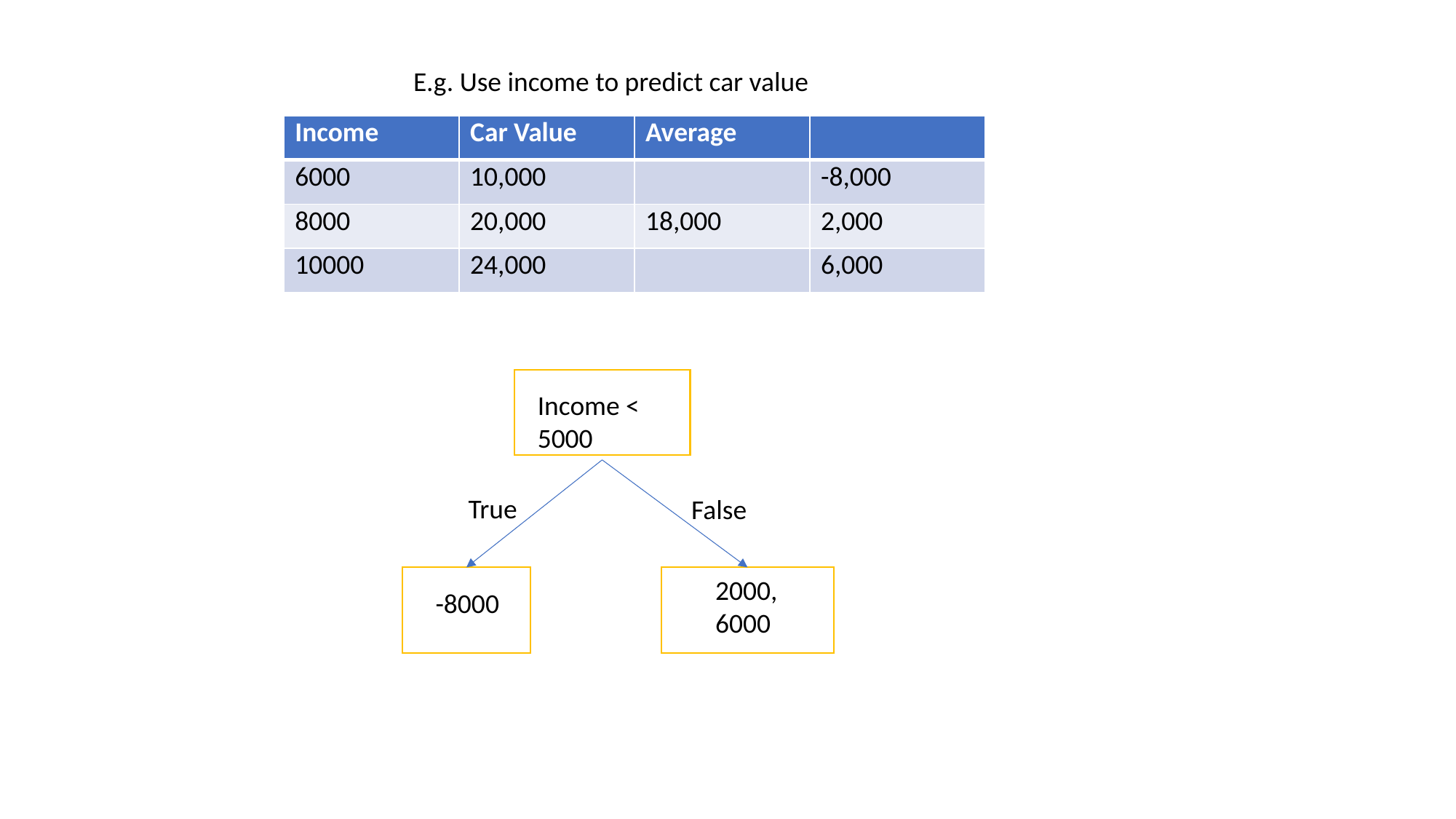

E.g. Use income to predict car value
| Income | Car Value | Average |  |
| --- | --- | --- | --- |
| 6000 | 10,000 |  | -8,000 |
| 8000 | 20,000 | 18,000 | 2,000 |
| 10000 | 24,000 |  | 6,000 |

Income < 5000
True
False

2000, 6000
-8000